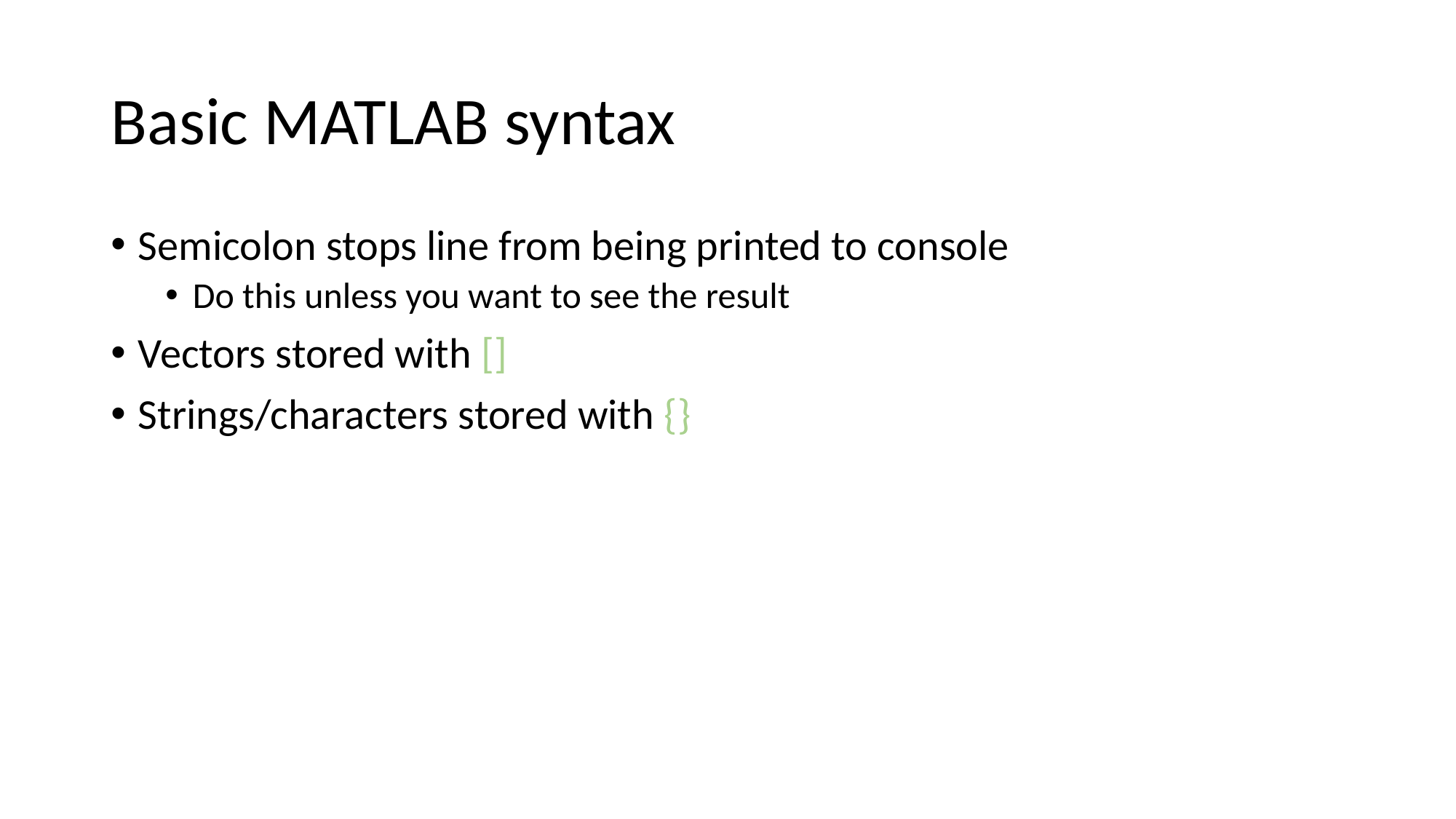

# Basic MATLAB syntax
Semicolon stops line from being printed to console
Do this unless you want to see the result
Vectors stored with []
Strings/characters stored with {}